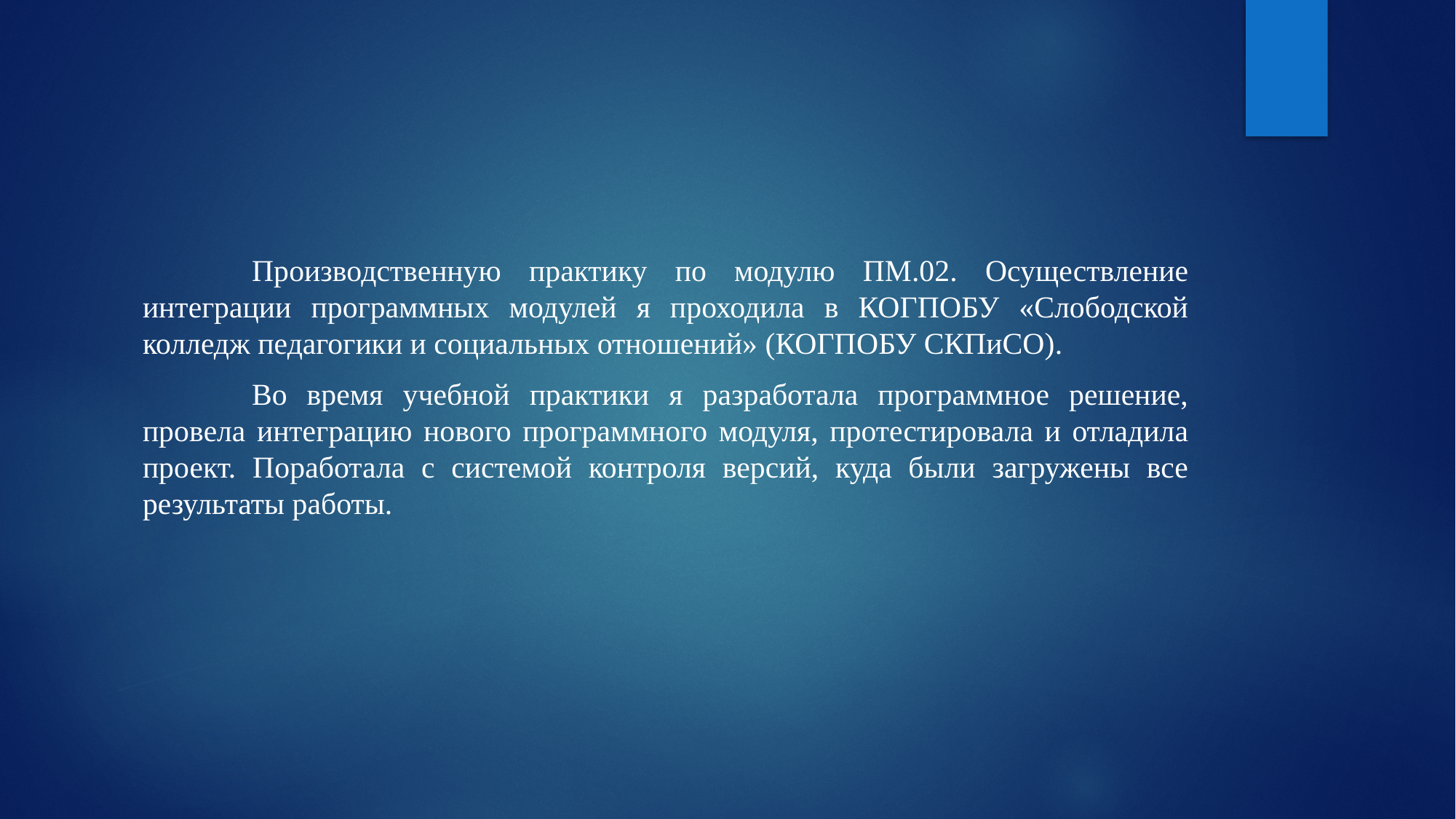

#
	Производственную практику по модулю ПМ.02. Осуществление интеграции программных модулей я проходила в КОГПОБУ «Слободской колледж педагогики и социальных отношений» (КОГПОБУ СКПиСО).
	Во время учебной практики я разработала программное решение, провела интеграцию нового программного модуля, протестировала и отладила проект. Поработала с системой контроля версий, куда были загружены все результаты работы.